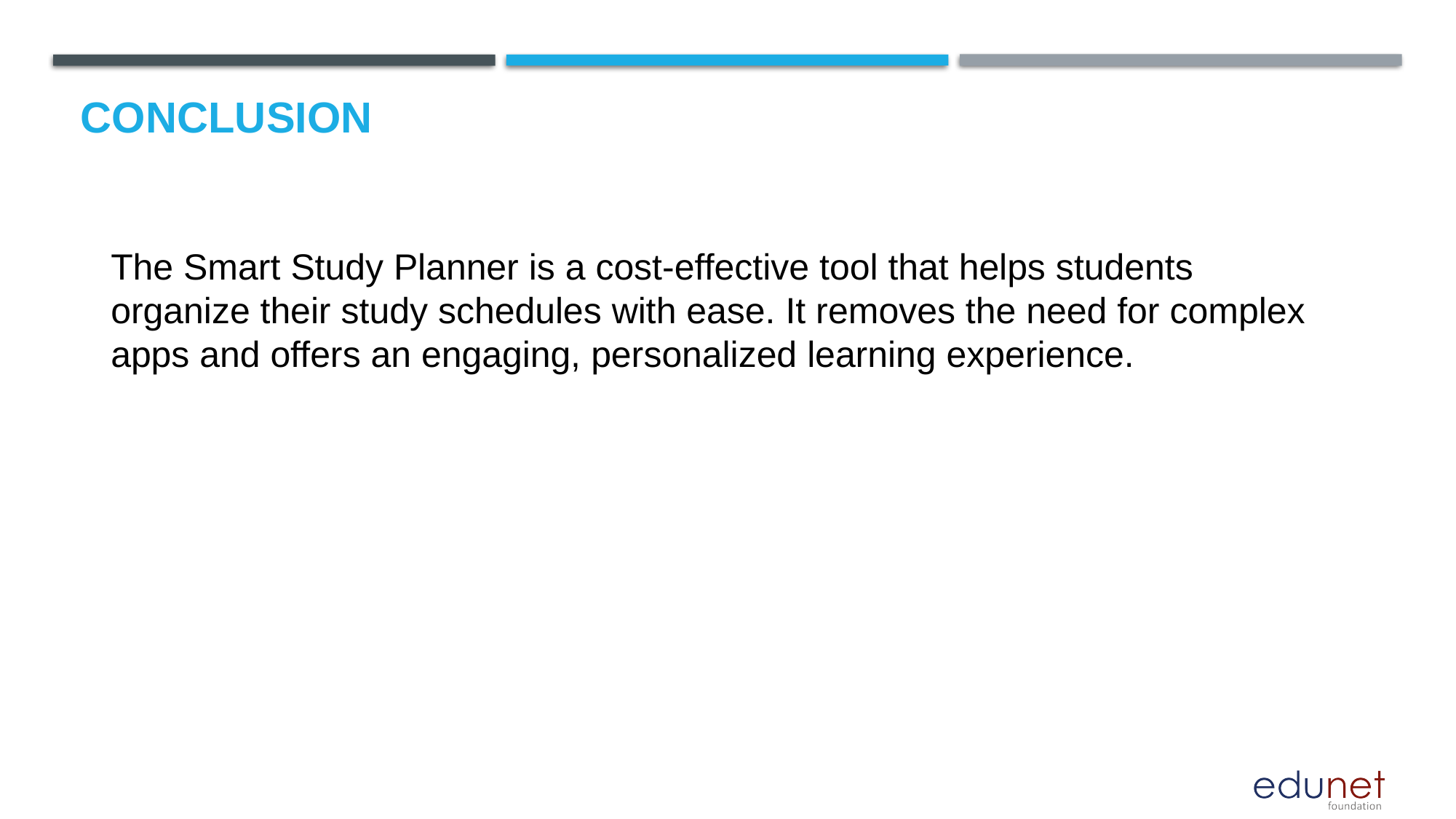

# Conclusion
The Smart Study Planner is a cost-effective tool that helps students organize their study schedules with ease. It removes the need for complex apps and offers an engaging, personalized learning experience.